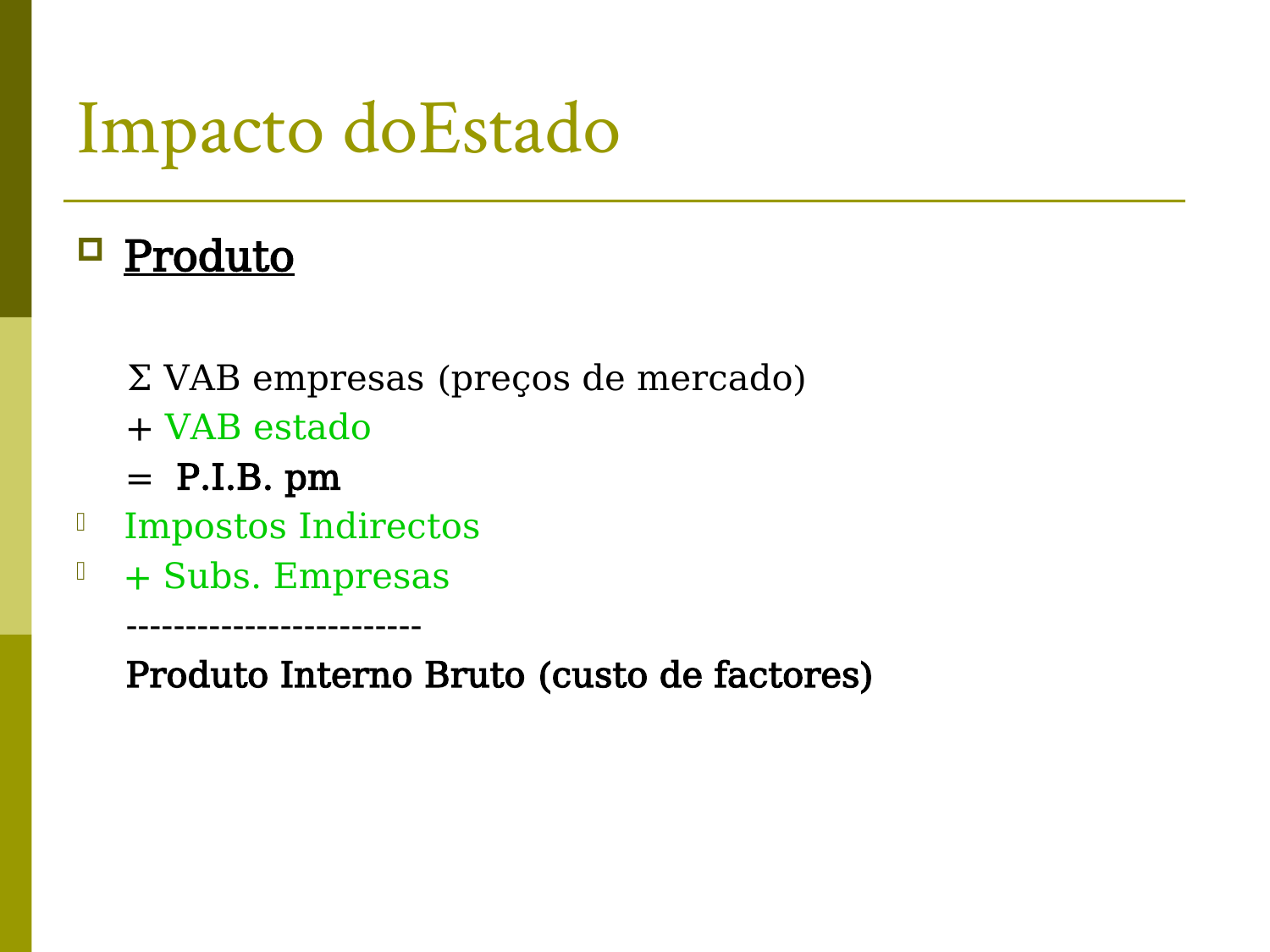

# Impacto doEstado
Produto

Σ VAB empresas (preços de mercado)
+ VAB estado
=  P.I.B. pm
Impostos Indirectos
+ Subs. Empresas
-------------------------
Produto Interno Bruto (custo de factores)